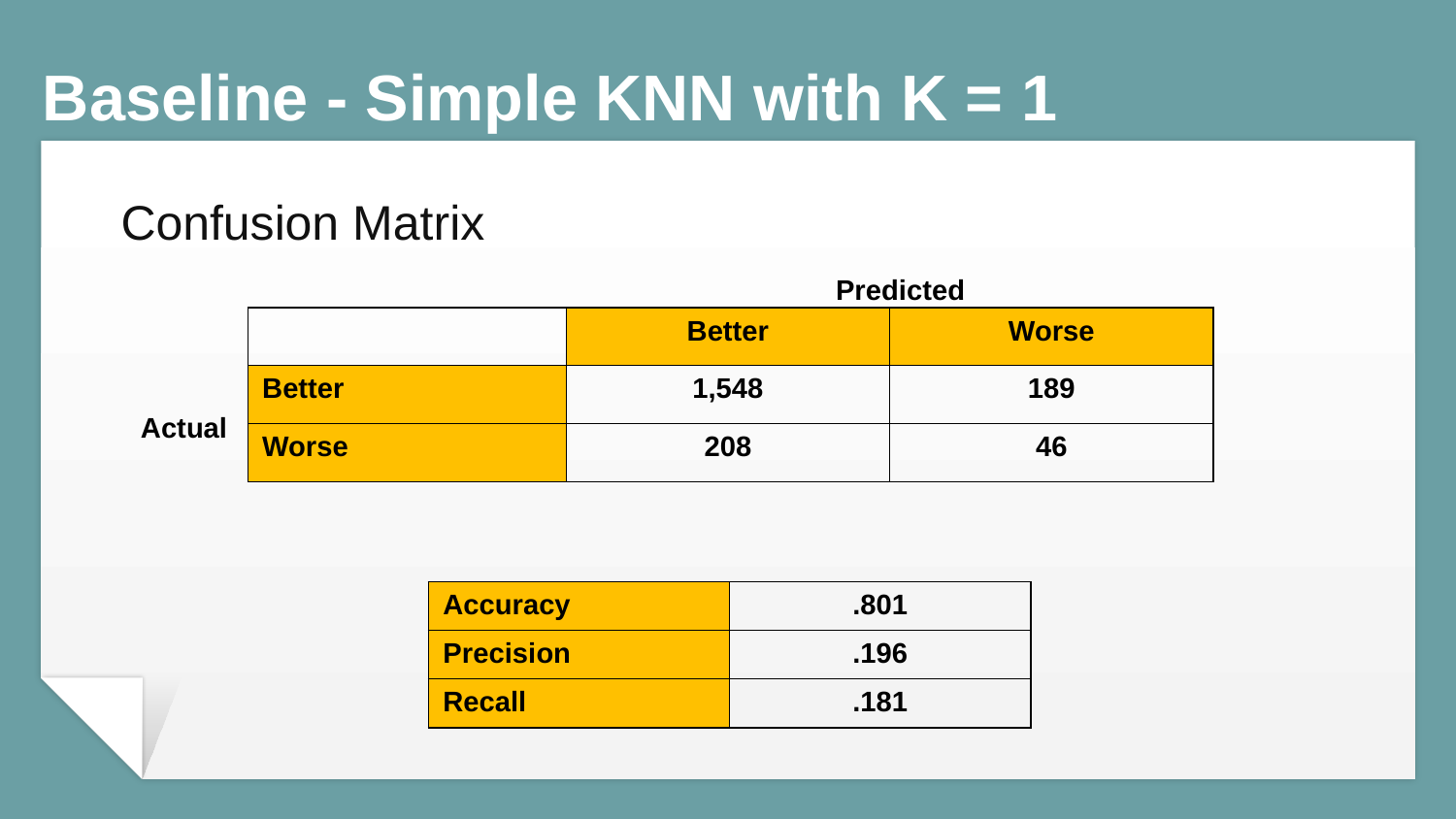

# Baseline - Simple KNN with K = 1
Confusion Matrix

Predicted
|  | Better | Worse |
| --- | --- | --- |
| Better | 1,548 | 189 |
| Worse | 208 | 46 |
Actual
| Accuracy | .801 |
| --- | --- |
| Precision | .196 |
| Recall | .181 |